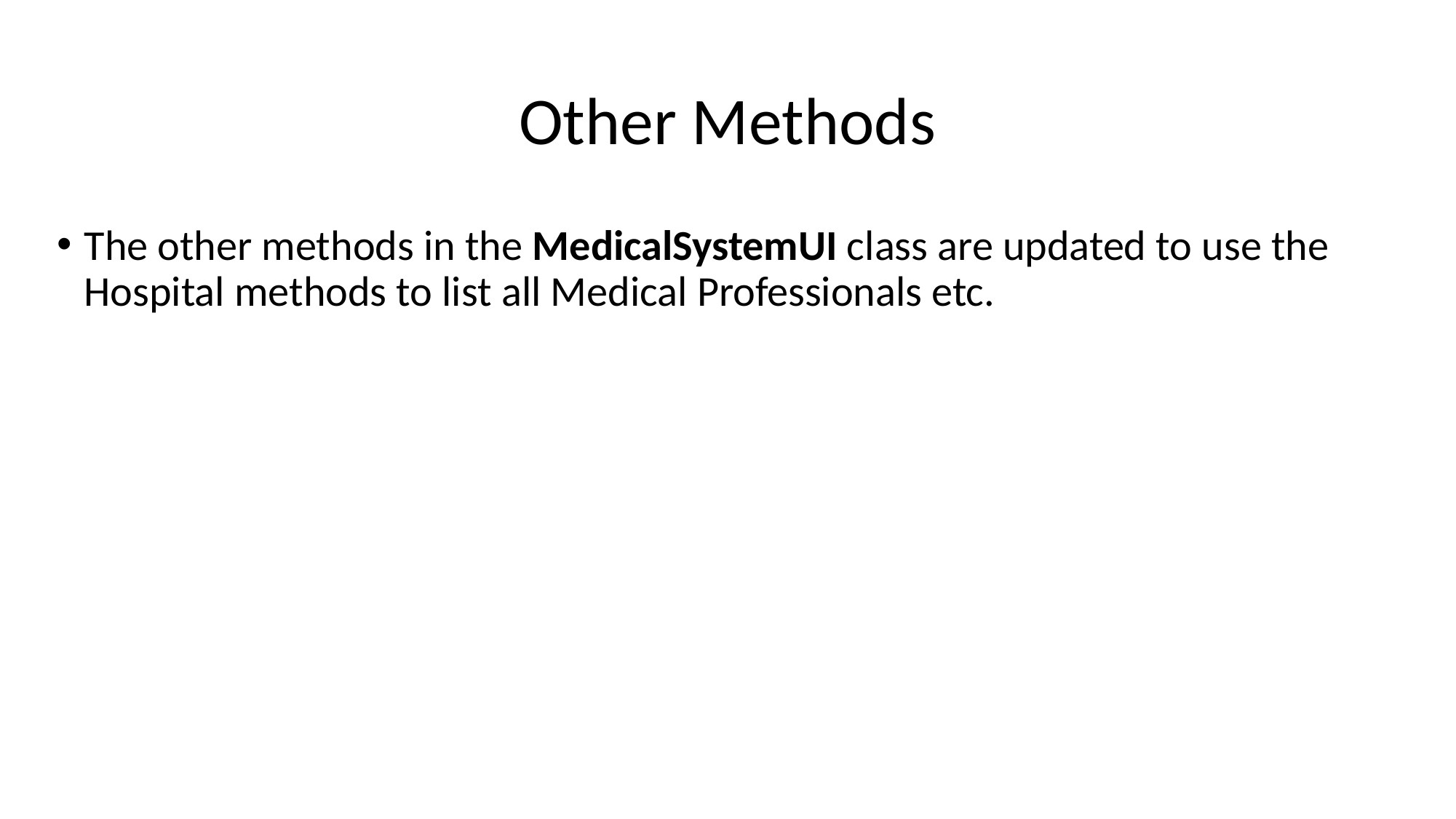

# Other Methods
The other methods in the MedicalSystemUI class are updated to use the Hospital methods to list all Medical Professionals etc.